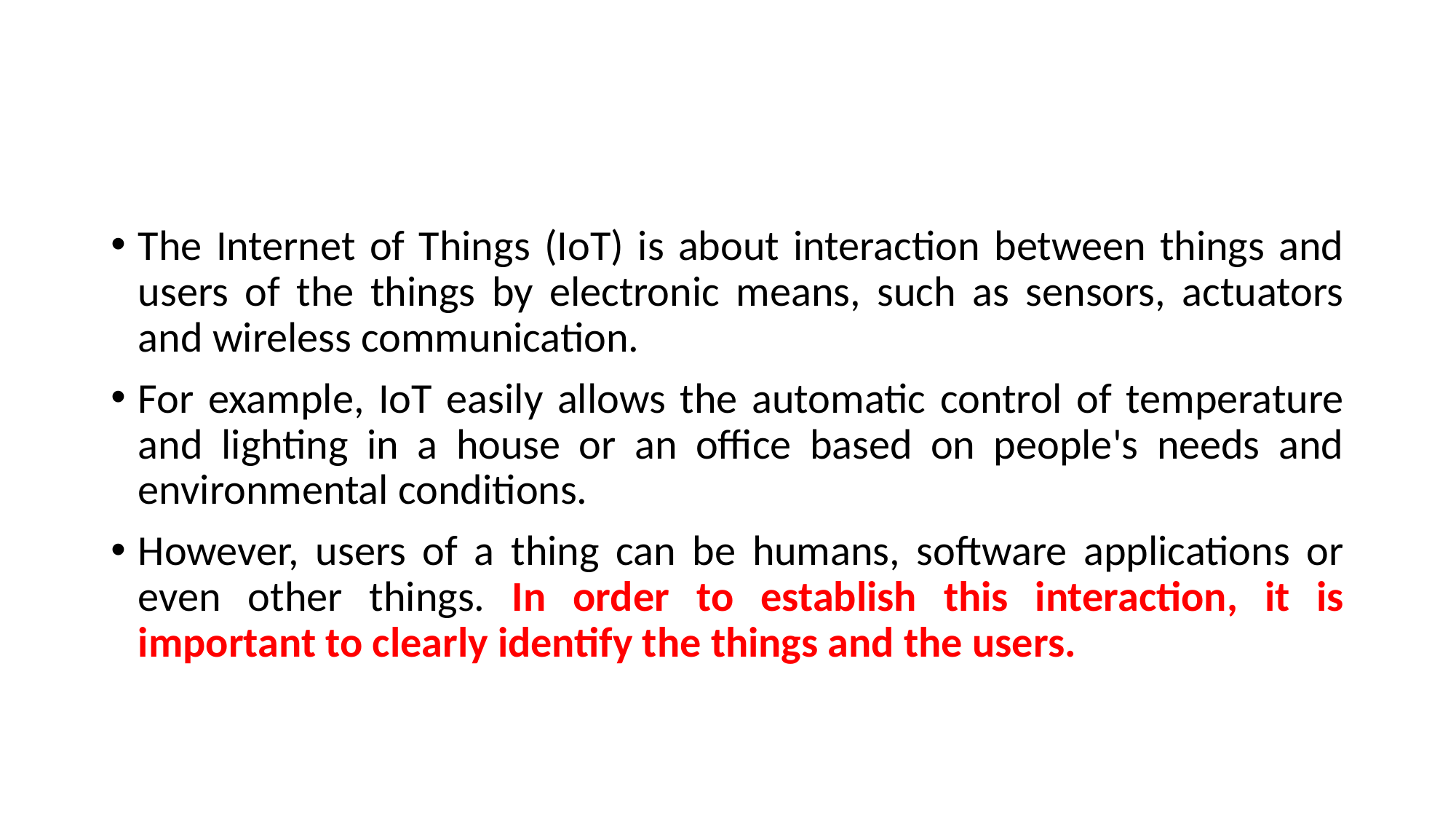

#
The Internet of Things (IoT) is about interaction between things and users of the things by electronic means, such as sensors, actuators and wireless communication.
For example, IoT easily allows the automatic control of temperature and lighting in a house or an office based on people's needs and environmental conditions.
However, users of a thing can be humans, software applications or even other things. In order to establish this interaction, it is important to clearly identify the things and the users.